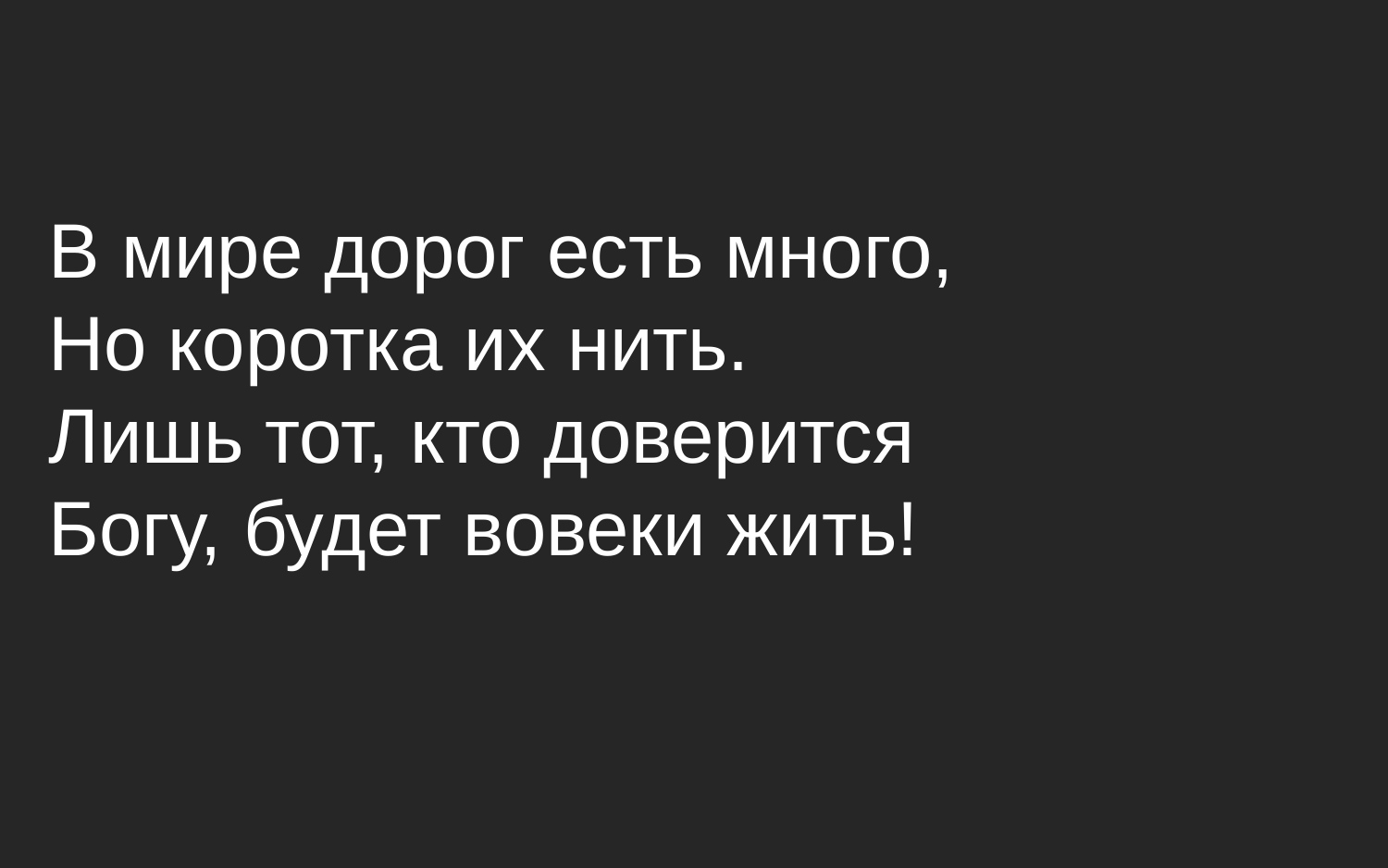

В мире дорог есть много,
Но коротка их нить.
Лишь тот, кто доверится
Богу, будет вовеки жить!